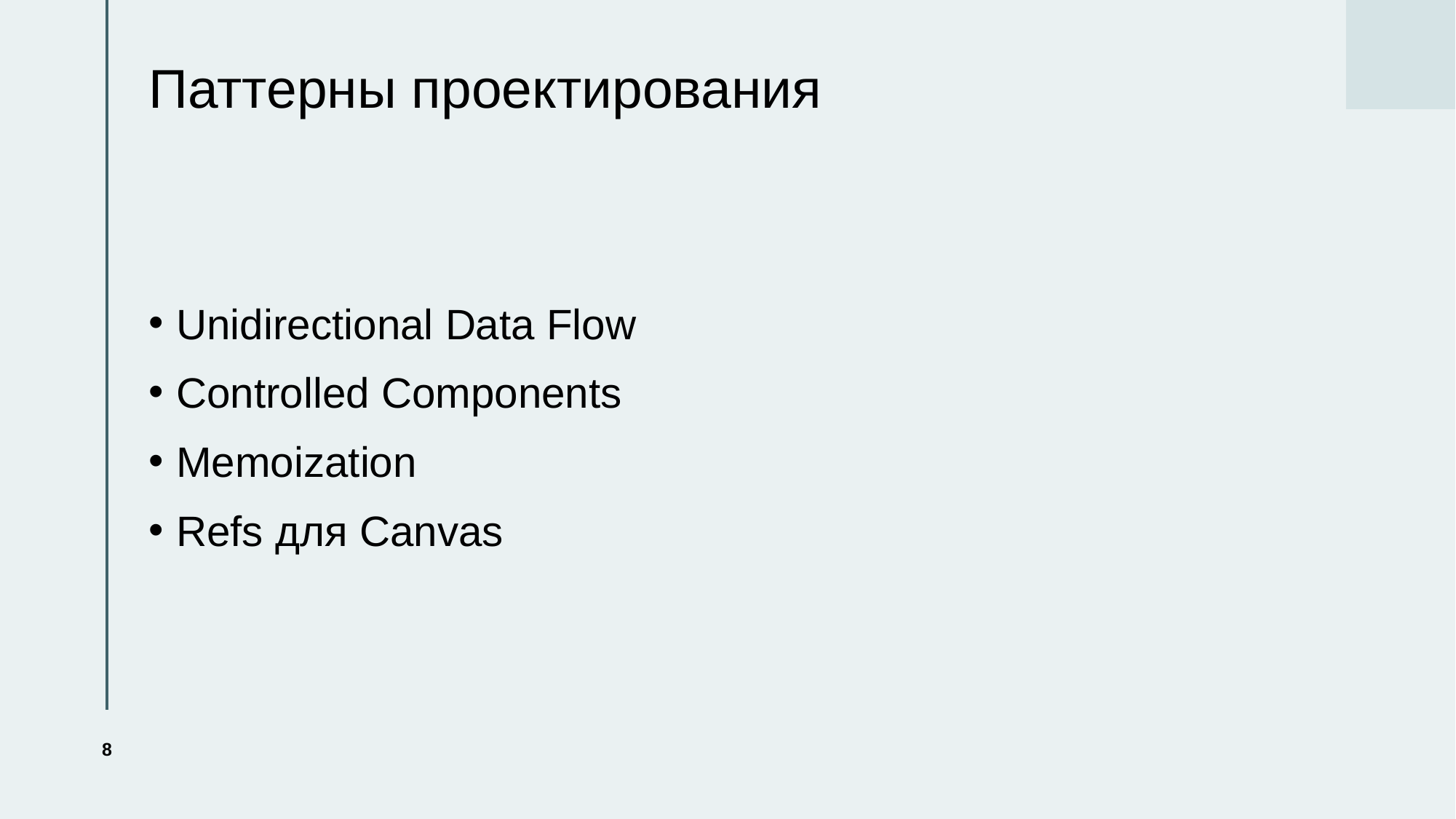

# Паттерны проектирования
Unidirectional Data Flow
Controlled Components
Memoization
Refs для Canvas
8